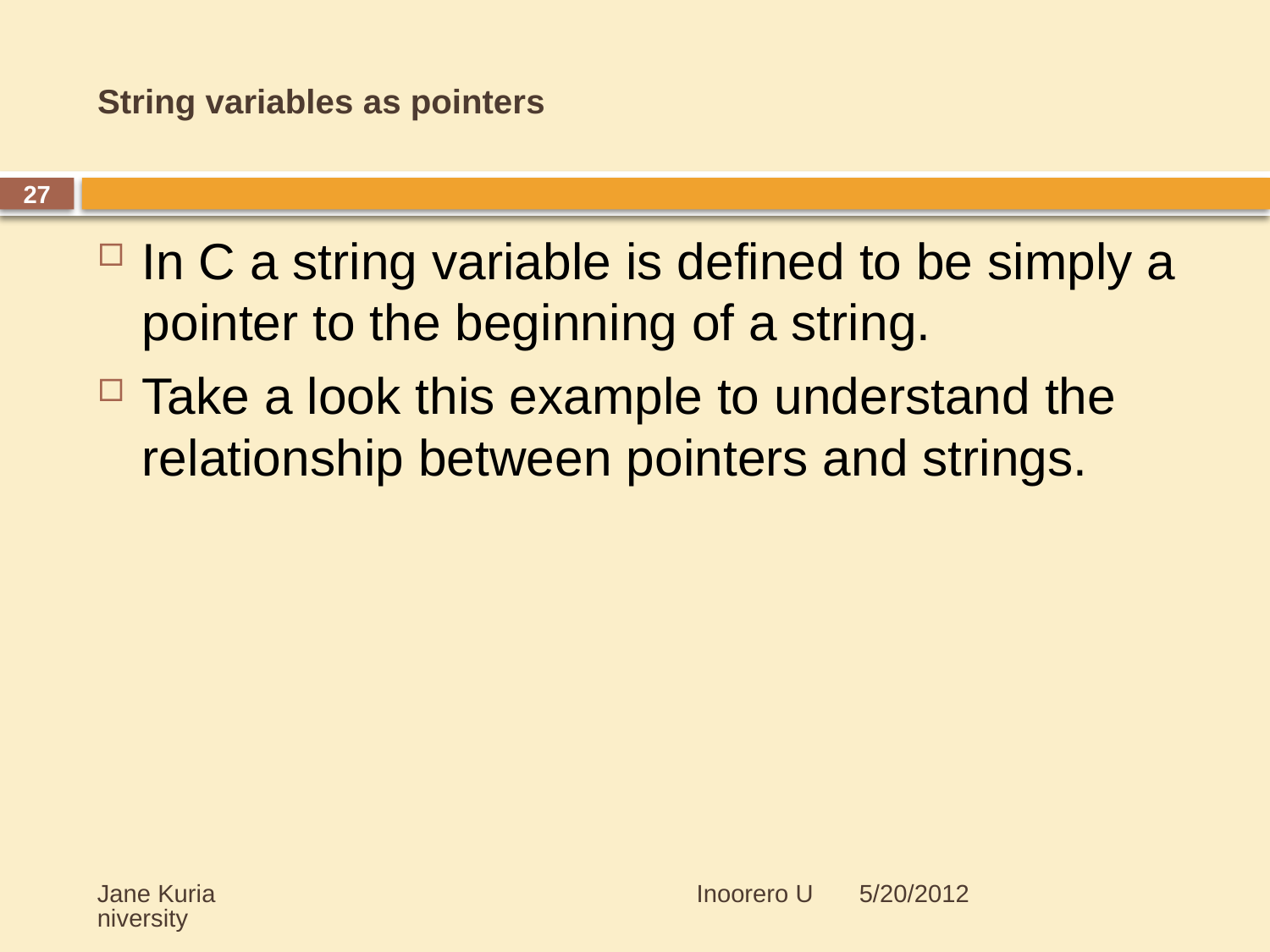

# String variables as pointers
27
In C a string variable is defined to be simply a pointer to the beginning of a string.
Take a look this example to understand the relationship between pointers and strings.

Jane Kuria                                                                     Inoorero University
5/20/2012